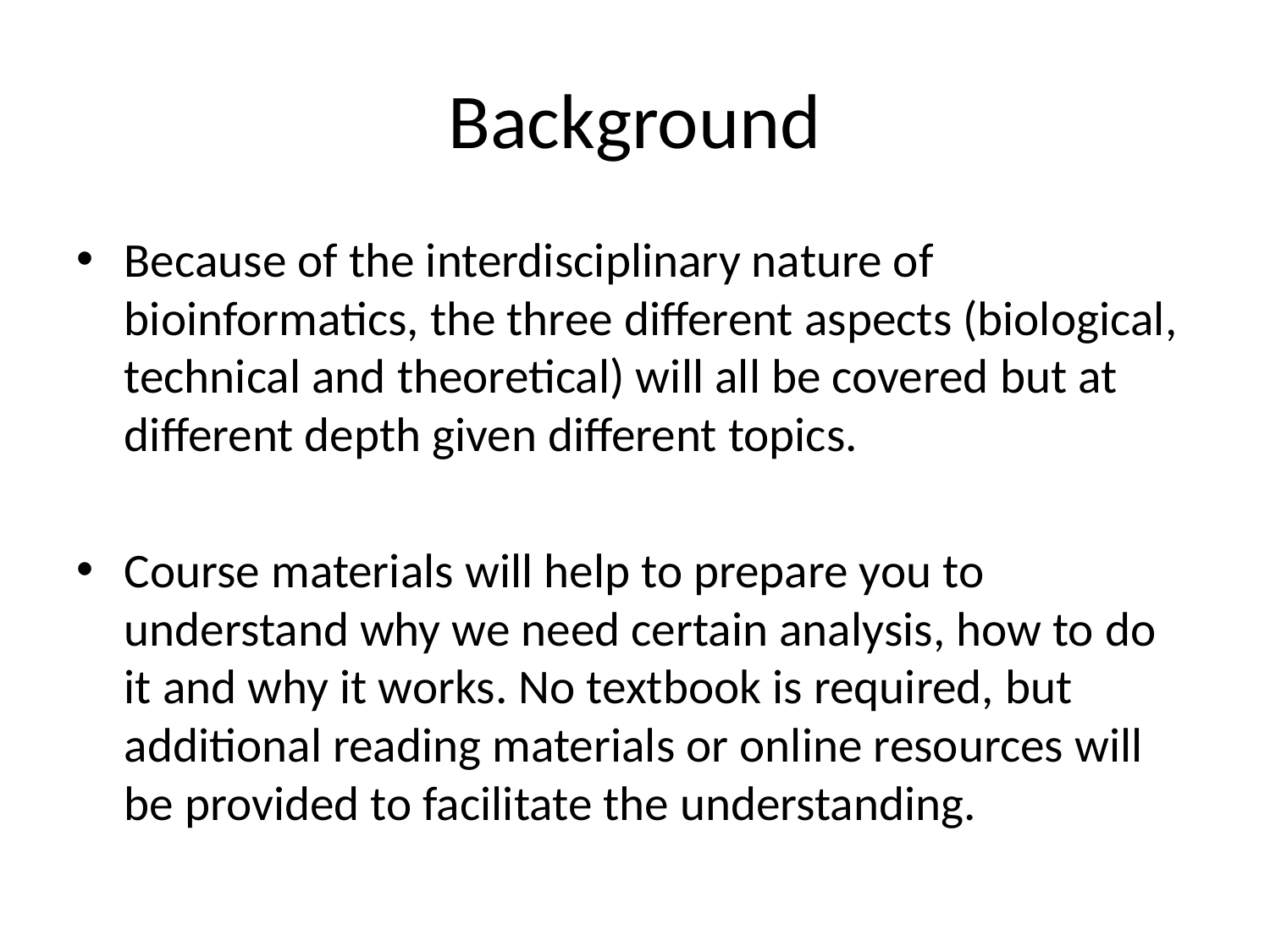

# Background
Because of the interdisciplinary nature of bioinformatics, the three different aspects (biological, technical and theoretical) will all be covered but at different depth given different topics.

Course materials will help to prepare you to understand why we need certain analysis, how to do it and why it works. No textbook is required, but additional reading materials or online resources will be provided to facilitate the understanding.